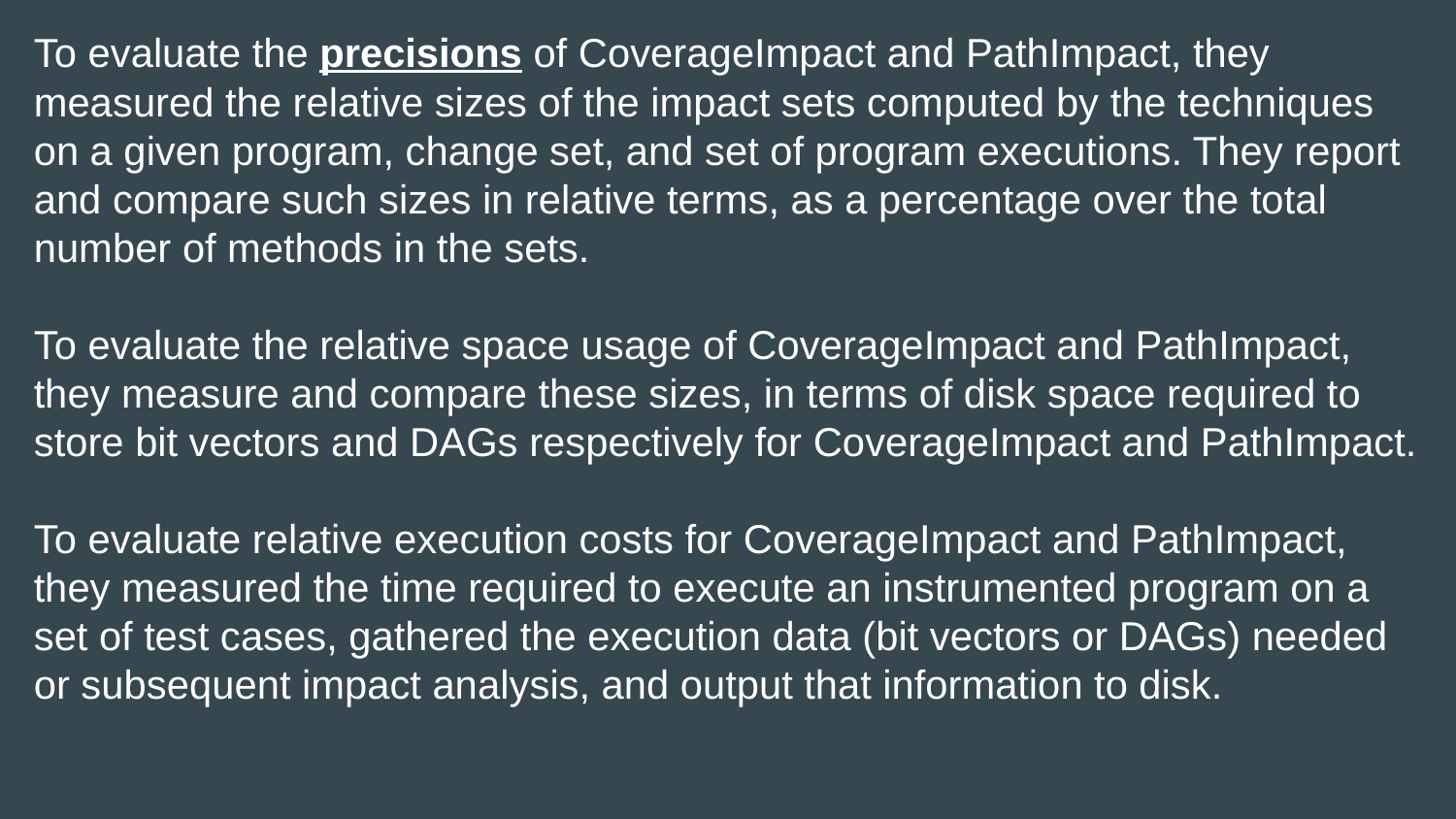

To evaluate the precisions of CoverageImpact and PathImpact, they measured the relative sizes of the impact sets computed by the techniques on a given program, change set, and set of program executions. They report and compare such sizes in relative terms, as a percentage over the total number of methods in the sets.

To evaluate the relative space usage of CoverageImpact and PathImpact, they measure and compare these sizes, in terms of disk space required to store bit vectors and DAGs respectively for CoverageImpact and PathImpact.

To evaluate relative execution costs for CoverageImpact and PathImpact, they measured the time required to execute an instrumented program on a
set of test cases, gathered the execution data (bit vectors or DAGs) needed or subsequent impact analysis, and output that information to disk.